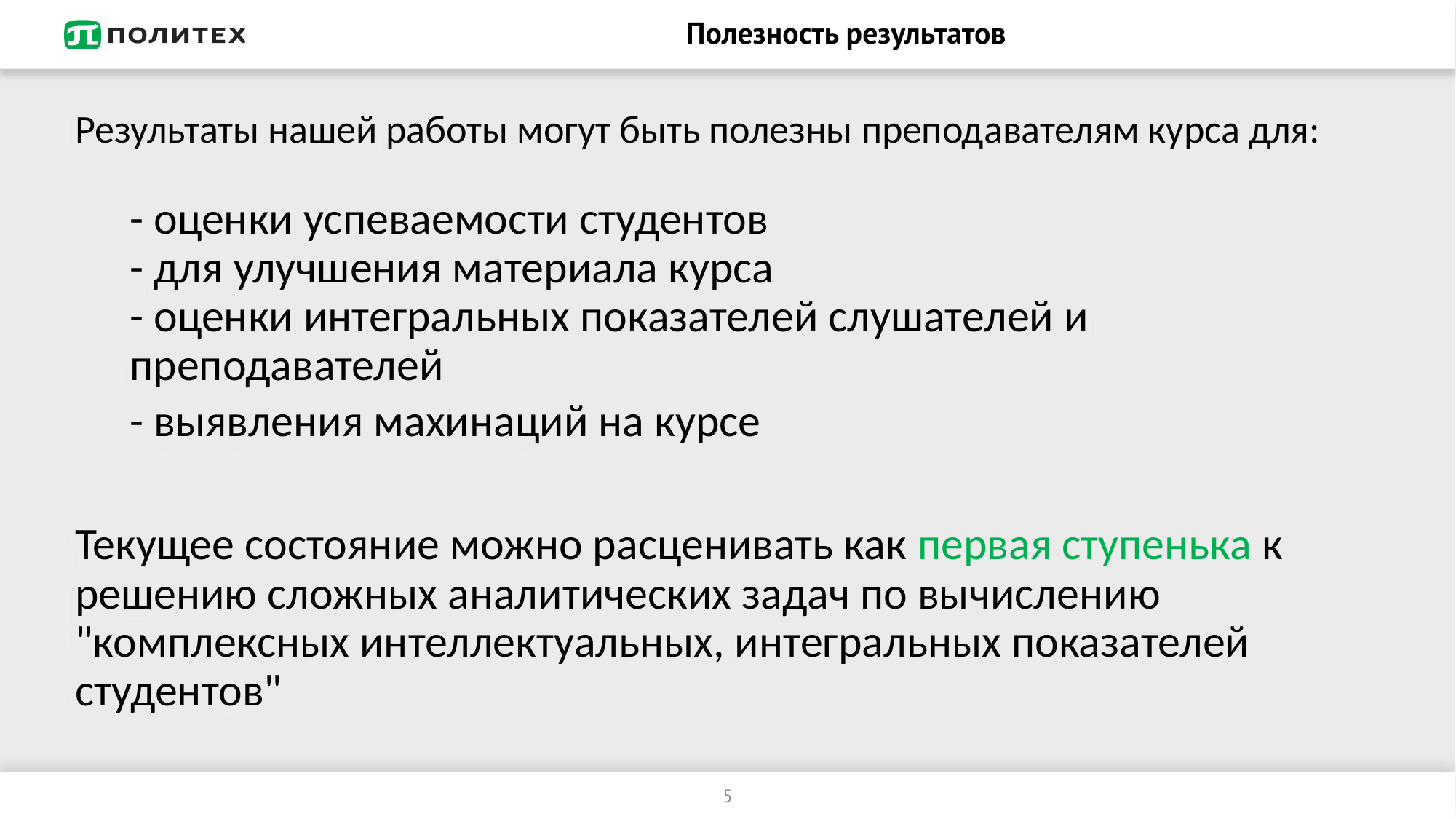

# Полезность результатов
Результаты нашей работы могут быть полезны преподавателям курса для:
- оценки успеваемости студентов
- для улучшения материала курса
- оценки интегральных показателей слушателей и преподавателей
- выявления махинаций на курсе
Текущее состояние можно расценивать как первая ступенька к решению сложных аналитических задач по вычислению "комплексных интеллектуальных, интегральных показателей студентов"
5